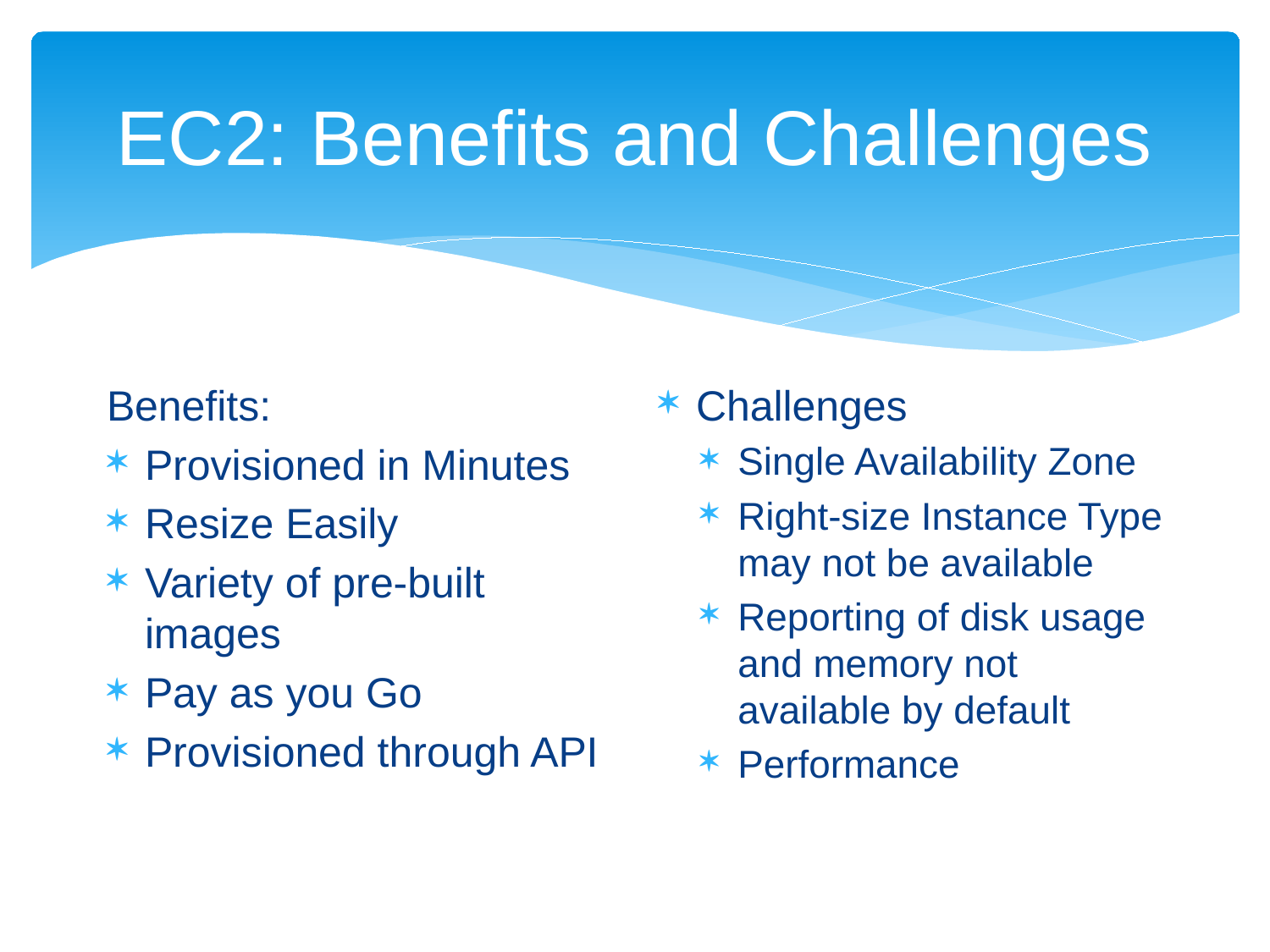

# EC2: Benefits and Challenges
Benefits:
Provisioned in Minutes
Resize Easily
Variety of pre-built images
Pay as you Go
Provisioned through API
Challenges
Single Availability Zone
Right-size Instance Type may not be available
Reporting of disk usage and memory not available by default
Performance